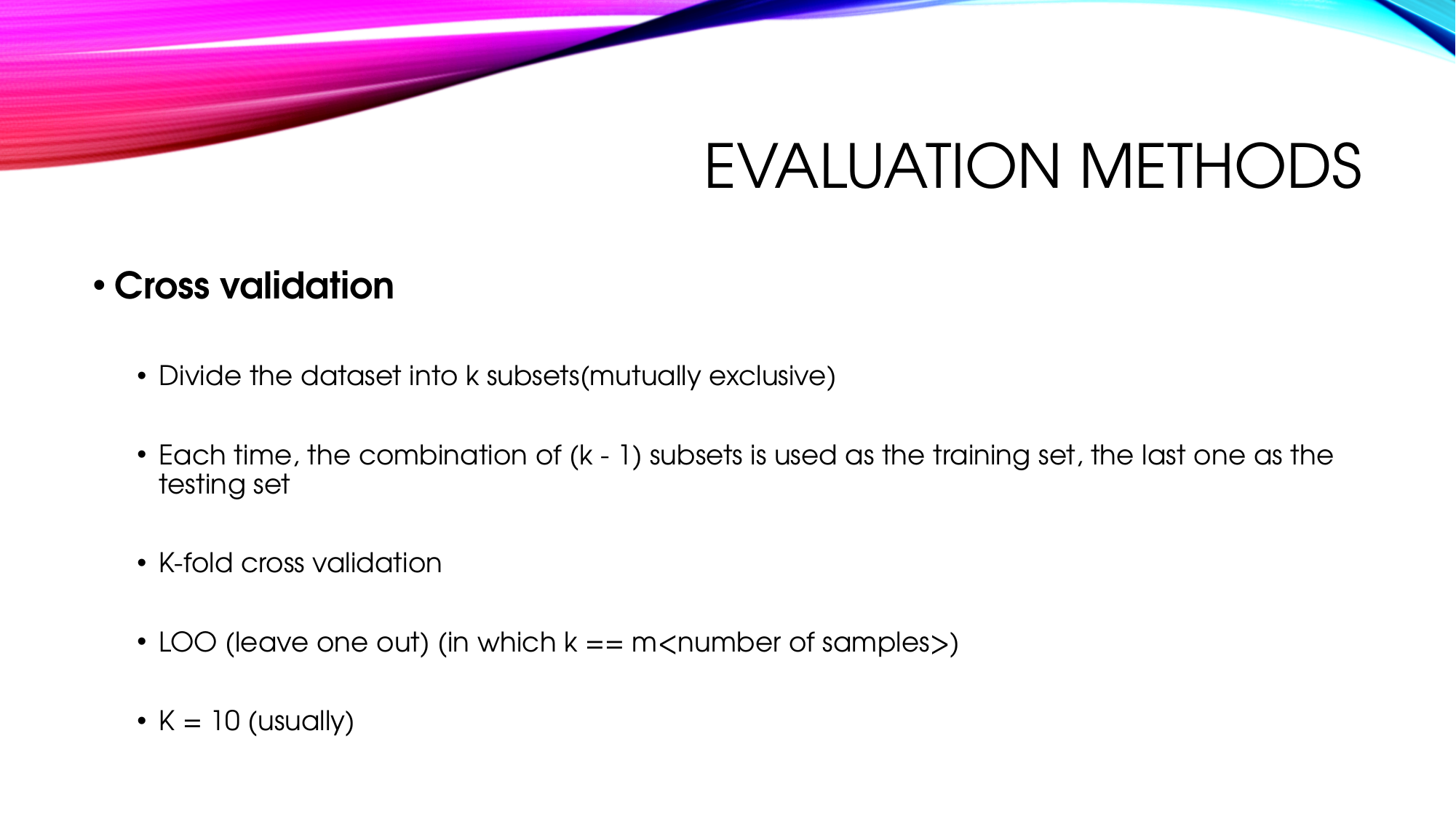

# Evaluation methods
Cross validation

Divide the dataset into k subsets(mutually exclusive)

Each time, the combination of (k - 1) subsets is used as the training set, the last one as the testing set

K-fold cross validation

LOO (leave one out) (in which k == m<number of samples>)

K = 10 (usually)